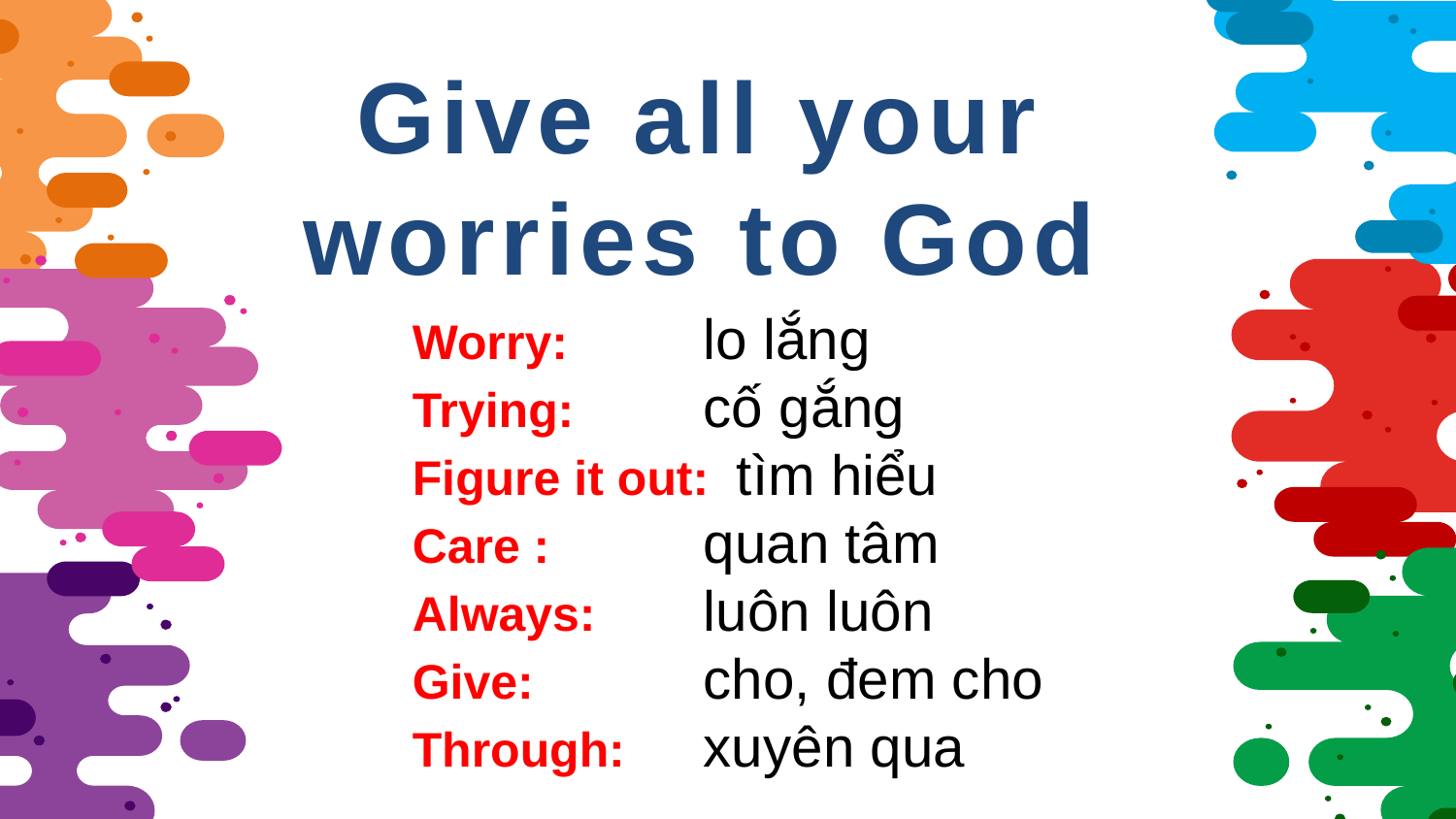

Give all your worries to God
Worry: 	lo lắng
Trying: 	cố gắng
Figure it out:  tìm hiểu
Care :		quan tâm
Always: 	luôn luôn
Give: 		cho, đem cho
Through: 	xuyên qua